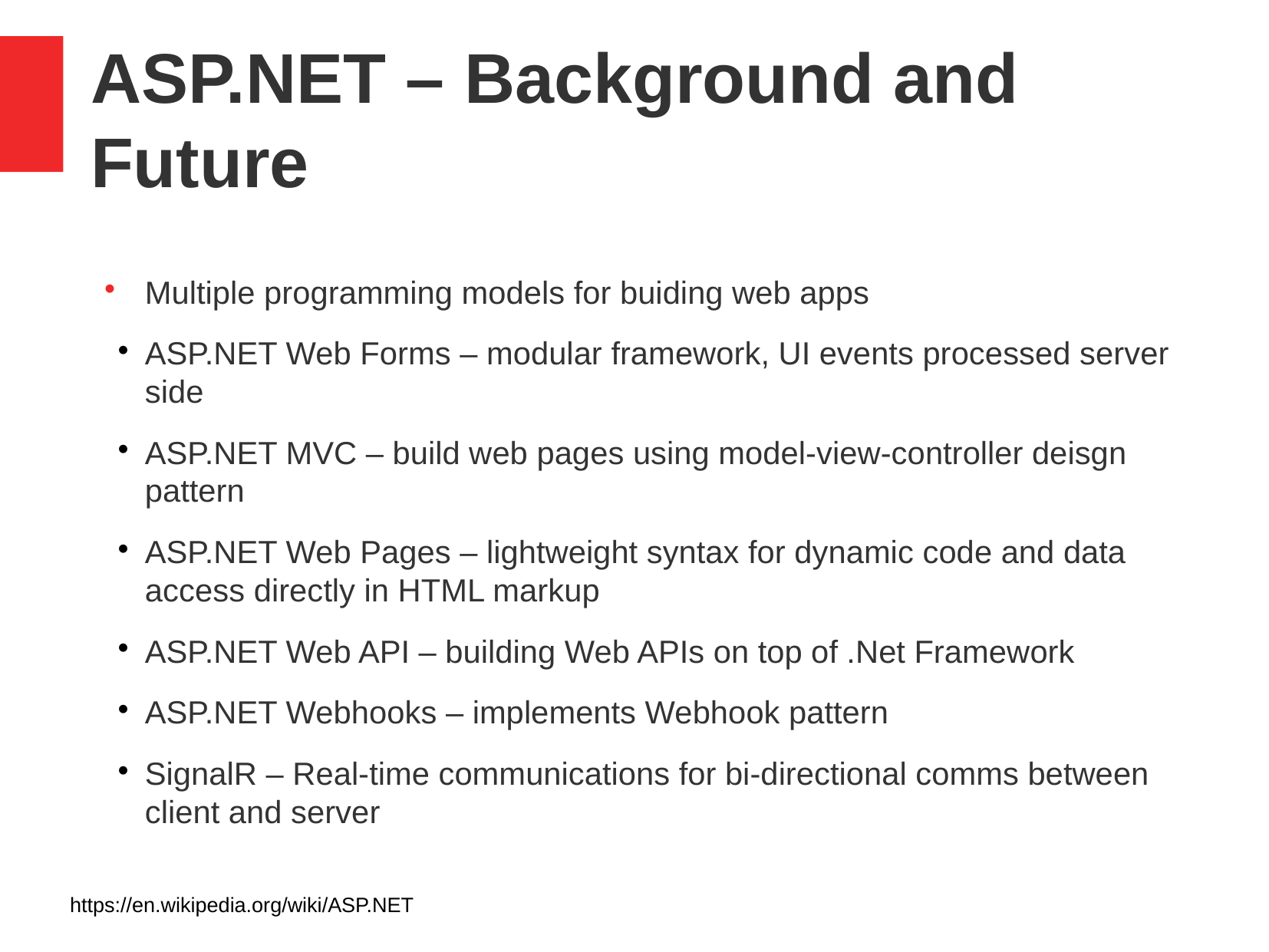

ASP.NET – Background and Future
Multiple programming models for buiding web apps
ASP.NET Web Forms – modular framework, UI events processed server side
ASP.NET MVC – build web pages using model-view-controller deisgn pattern
ASP.NET Web Pages – lightweight syntax for dynamic code and data access directly in HTML markup
ASP.NET Web API – building Web APIs on top of .Net Framework
ASP.NET Webhooks – implements Webhook pattern
SignalR – Real-time communications for bi-directional comms between client and server
https://en.wikipedia.org/wiki/ASP.NET